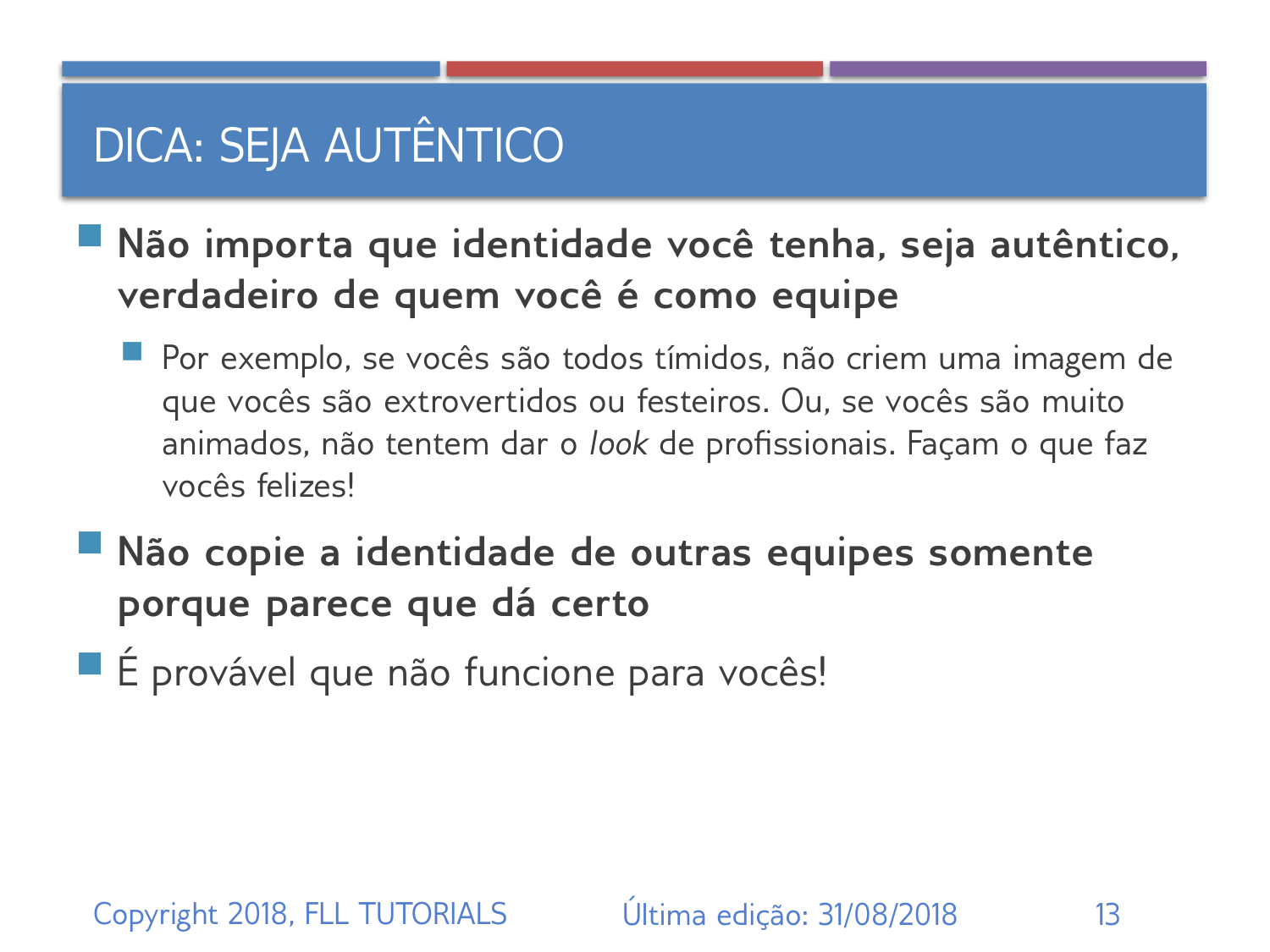

dica: seja autêntico
Não importa que identidade você tenha, seja autêntico, verdadeiro de quem você é como equipe
Por exemplo, se vocês são todos tímidos, não criem uma imagem de que vocês são extrovertidos ou festeiros. Ou, se vocês são muito animados, não tentem dar o look de profissionais. Façam o que faz vocês felizes!
Não copie a identidade de outras equipes somente porque parece que dá certo
É provável que não funcione para vocês!

Copyright 2018, FLL TUTORIALS
Última edição: 31/08/2018
13